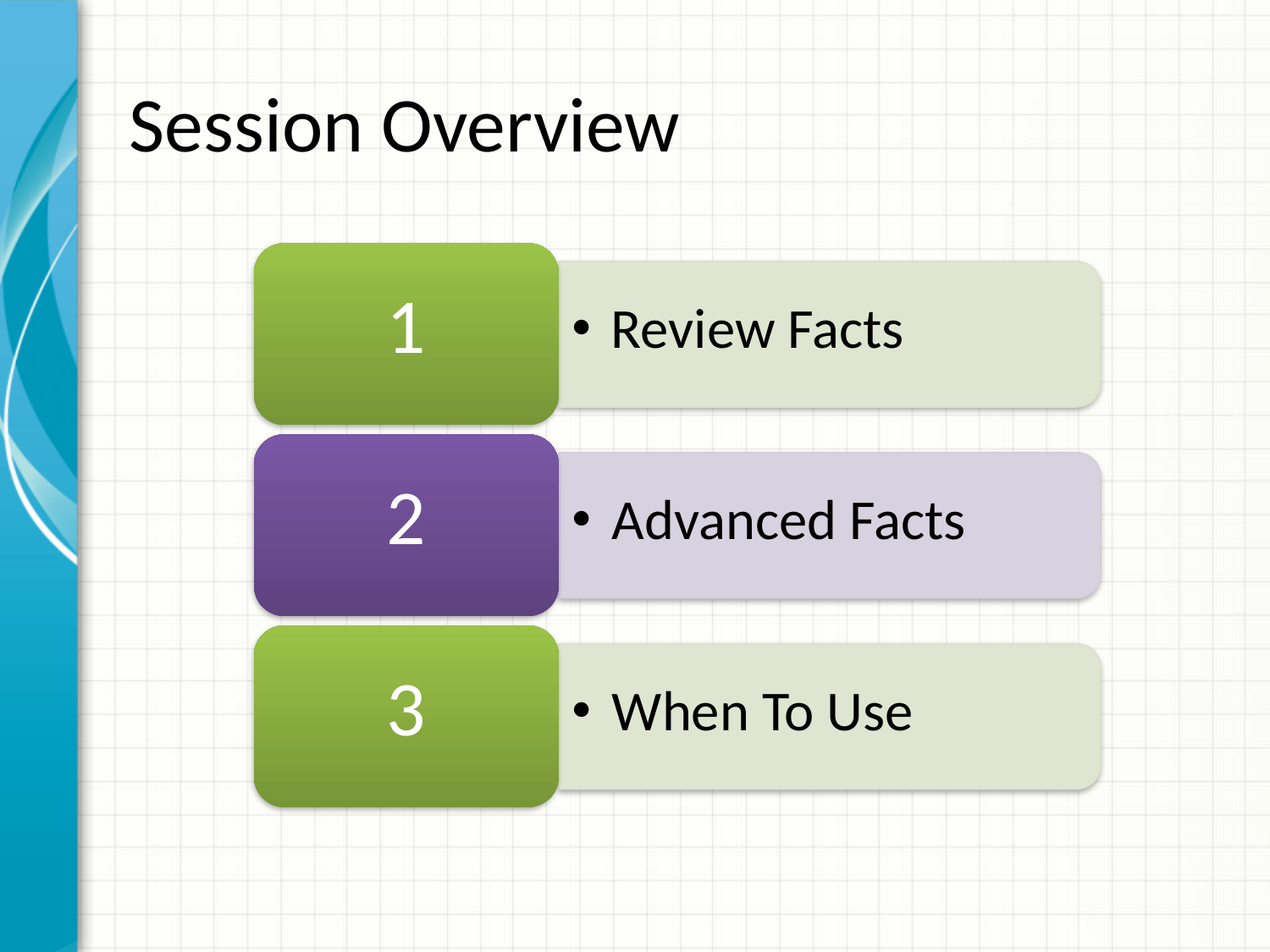

# Session Overview
1
2
Advanced Facts
3
When To Use
Review Facts